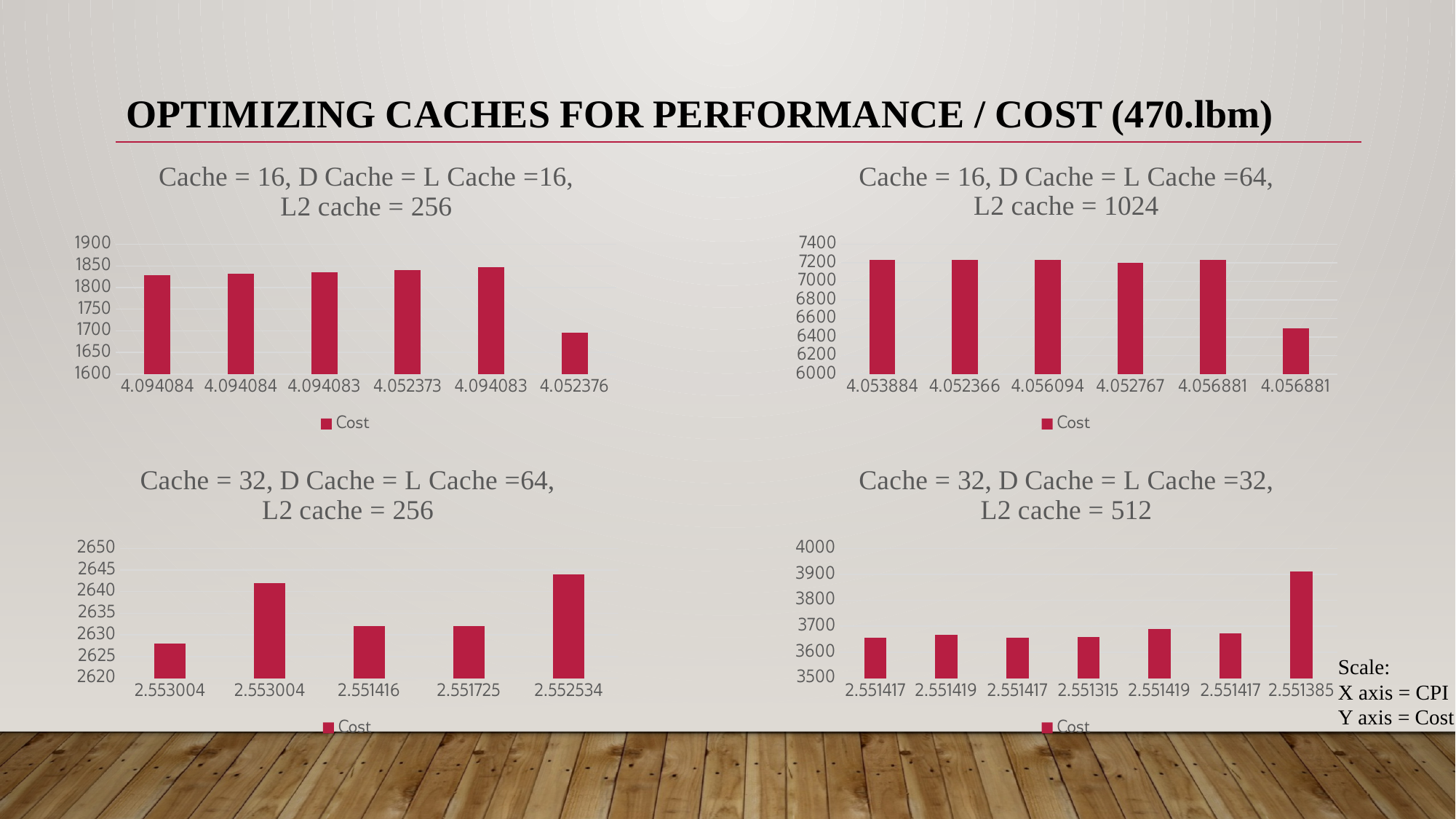

OPTIMIZING CACHES FOR PERFORMANCE / COST (470.lbm)

### Chart: Cache = 16, D Cache = L Cache =16, L2 cache = 256

| Category | Cost |
|---|---|
| 4.0940839999999996 | 1828.0 |
| 4.0940839999999996 | 1832.0 |
| 4.0940830000000004 | 1836.0 |
| 4.0523730000000002 | 1840.0 |
| 4.0940830000000004 | 1848.0 |
| 4.0523759999999998 | 1696.0 |

### Chart: Cache = 16, D Cache = L Cache =64, L2 cache = 1024

| Category | Cost |
|---|---|
| 4.053884 | 7232.0 |
| 4.0523660000000001 | 7236.0 |
| 4.0560939999999999 | 7232.0 |
| 4.0527670000000002 | 7202.0 |
| 4.0568809999999997 | 7234.0 |
| 4.0568809999999997 | 6496.0 |

### Chart: Cache = 32, D Cache = L Cache =64, L2 cache = 256

| Category | Cost |
|---|---|
| 2.5530040000000001 | 2628.0 |
| 2.5530040000000001 | 2642.0 |
| 2.5514160000000001 | 2632.0 |
| 2.5517249999999998 | 2632.0 |
| 2.5525340000000001 | 2644.0 |

### Chart: Cache = 32, D Cache = L Cache =32, L2 cache = 512

| Category | Cost |
|---|---|
| 2.5514169999999998 | 3656.0 |
| 2.5514190000000001 | 3668.0 |
| 2.5514169999999998 | 3656.0 |
| 2.5513150000000002 | 3658.0 |
| 2.5514190000000001 | 3688.0 |
| 2.5514169999999998 | 3672.0 |
| 2.5513849999999998 | 3912.0 |
Scale:
X axis = CPI
Y axis = Cost